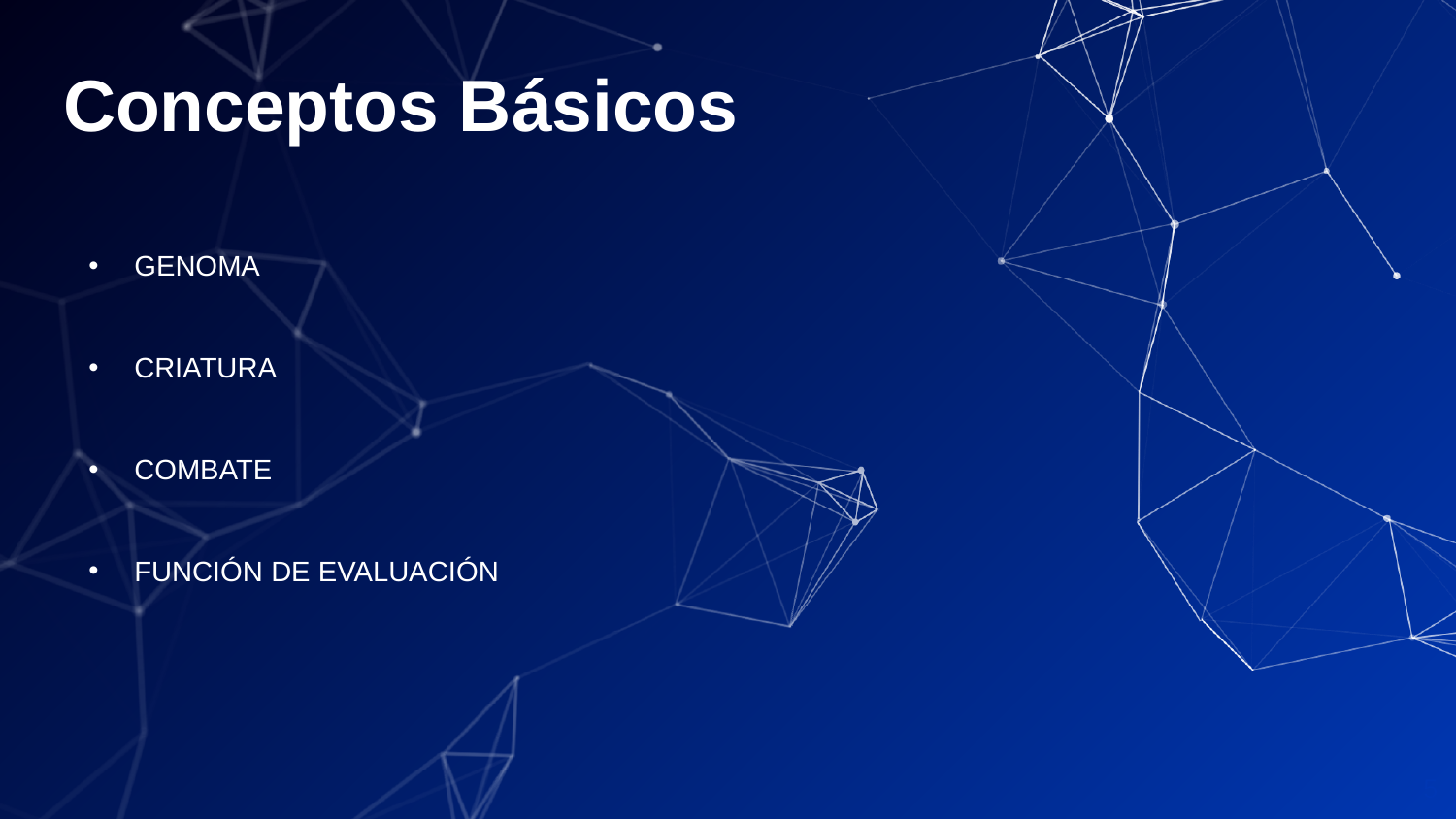

# Conceptos Básicos
GENOMA

CRIATURA

COMBATE

FUNCIÓN DE EVALUACIÓN

5